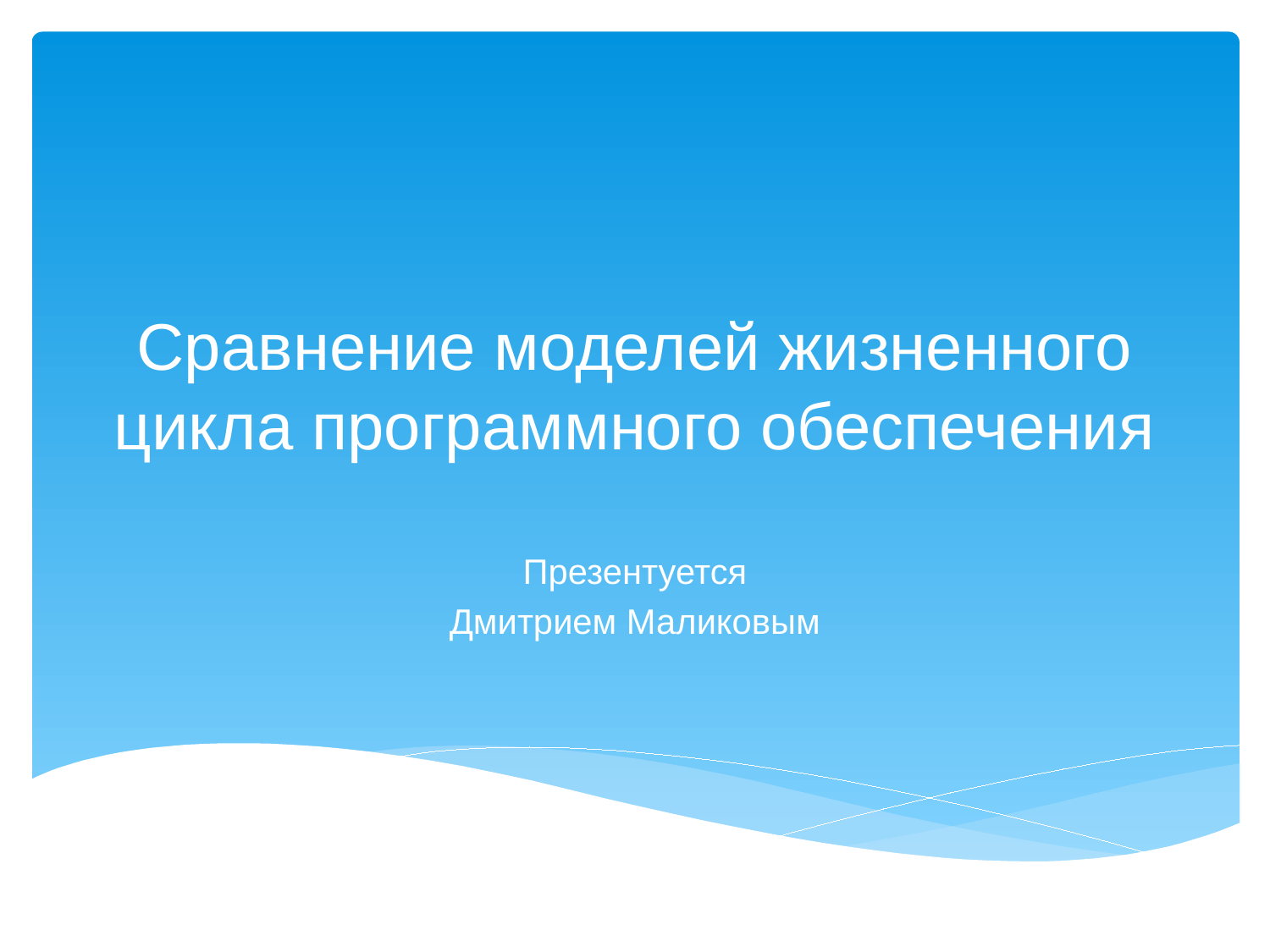

# Сравнение моделей жизненного цикла программного обеспечения

Презентуется
Дмитрием Маликовым